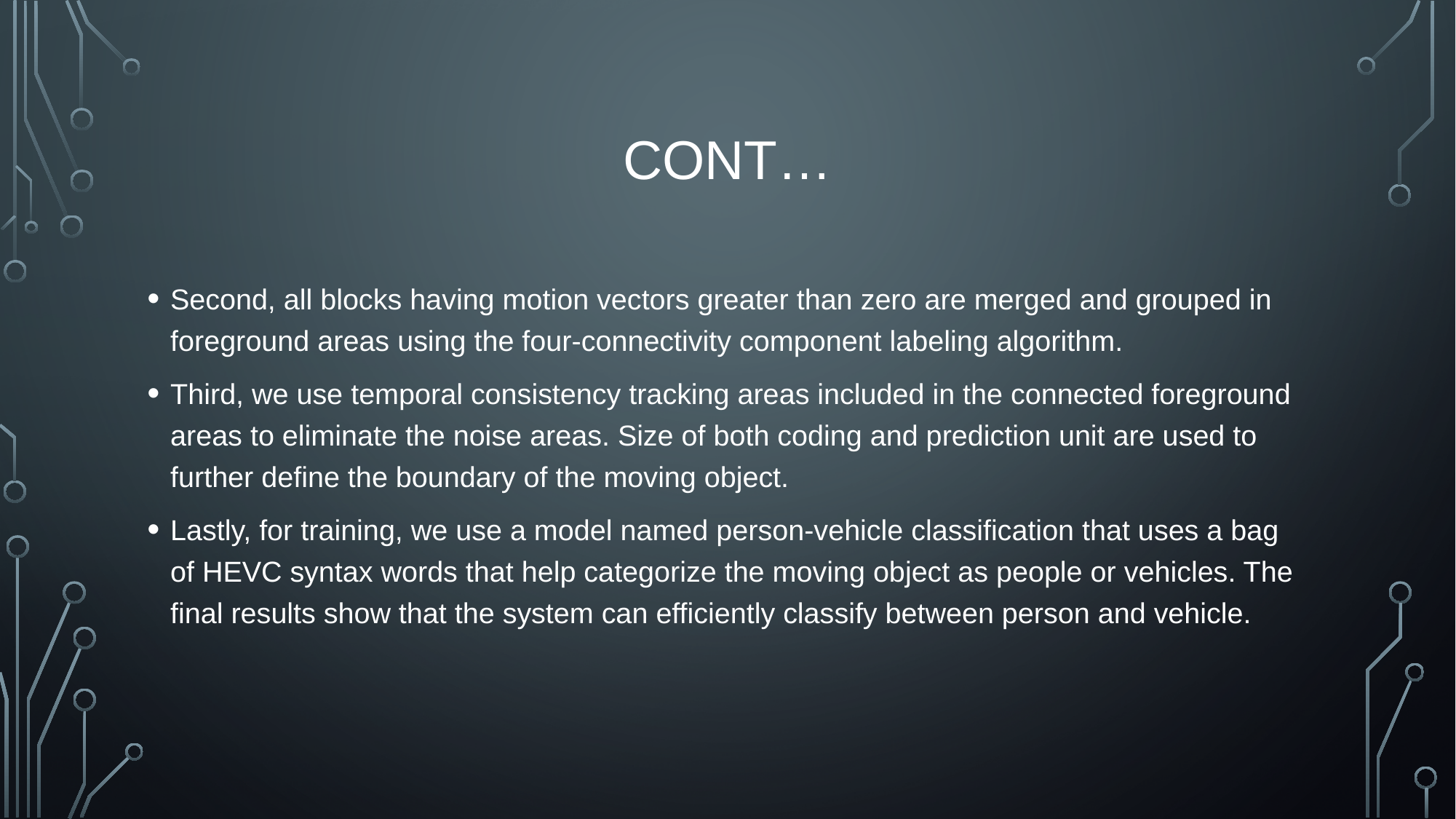

# Cont…
Second, all blocks having motion vectors greater than zero are merged and grouped in foreground areas using the four-connectivity component labeling algorithm.
Third, we use temporal consistency tracking areas included in the connected foreground areas to eliminate the noise areas. Size of both coding and prediction unit are used to further define the boundary of the moving object.
Lastly, for training, we use a model named person-vehicle classification that uses a bag of HEVC syntax words that help categorize the moving object as people or vehicles. The final results show that the system can efficiently classify between person and vehicle.